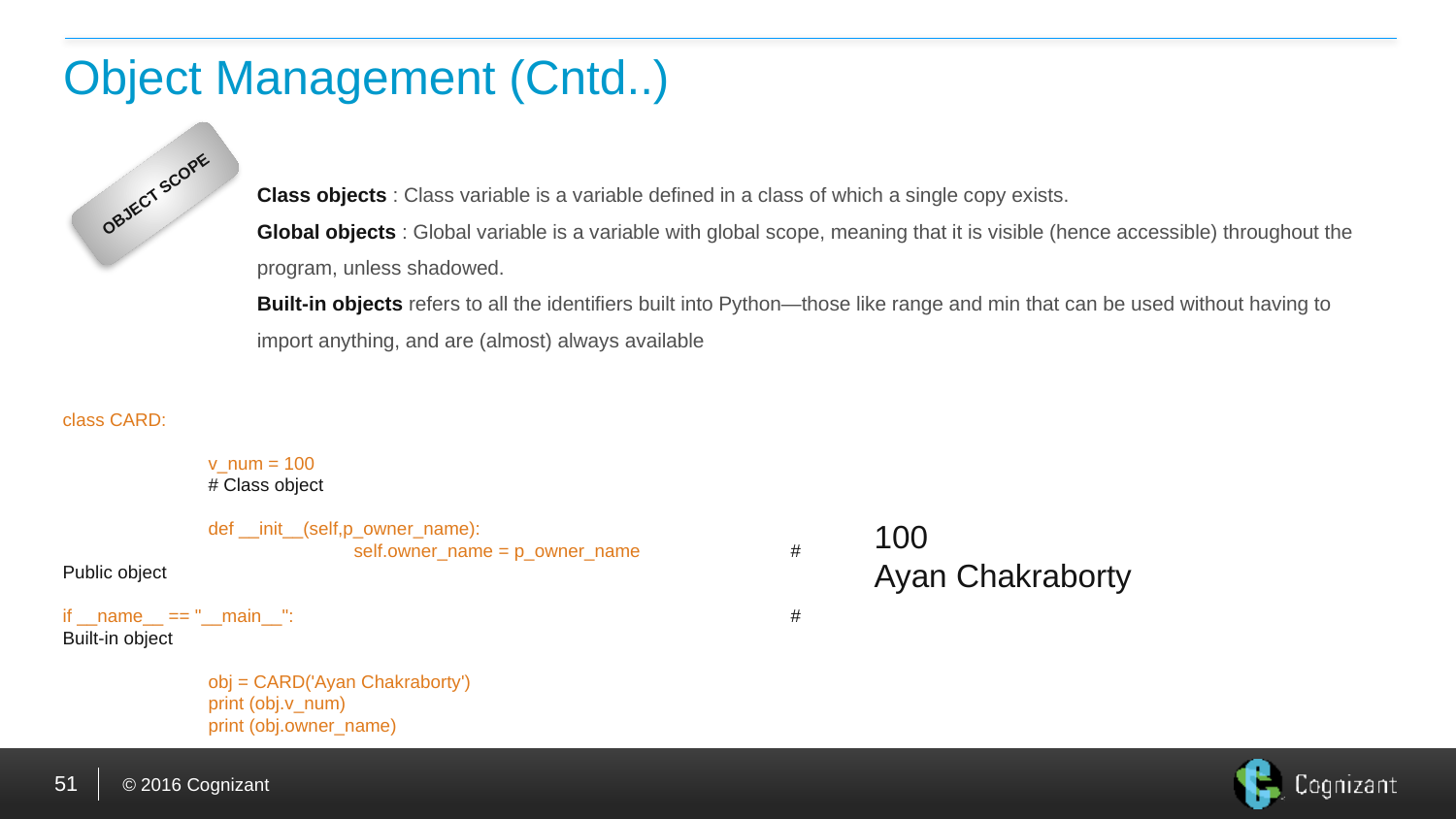

# Object Management (Cntd..)
OBJECT SCOPE
Class objects : Class variable is a variable defined in a class of which a single copy exists.
Global objects : Global variable is a variable with global scope, meaning that it is visible (hence accessible) throughout the program, unless shadowed.
Built-in objects refers to all the identifiers built into Python—those like range and min that can be used without having to import anything, and are (almost) always available

class CARD:

	v_num = 100   					# Class object

	def __init__(self,p_owner_name):
		self.owner_name = p_owner_name		# Public object

if __name__ == "__main__":				# Built-in object

	obj = CARD('Ayan Chakraborty')
	print (obj.v_num)
	print (obj.owner_name)
100
Ayan Chakraborty
51